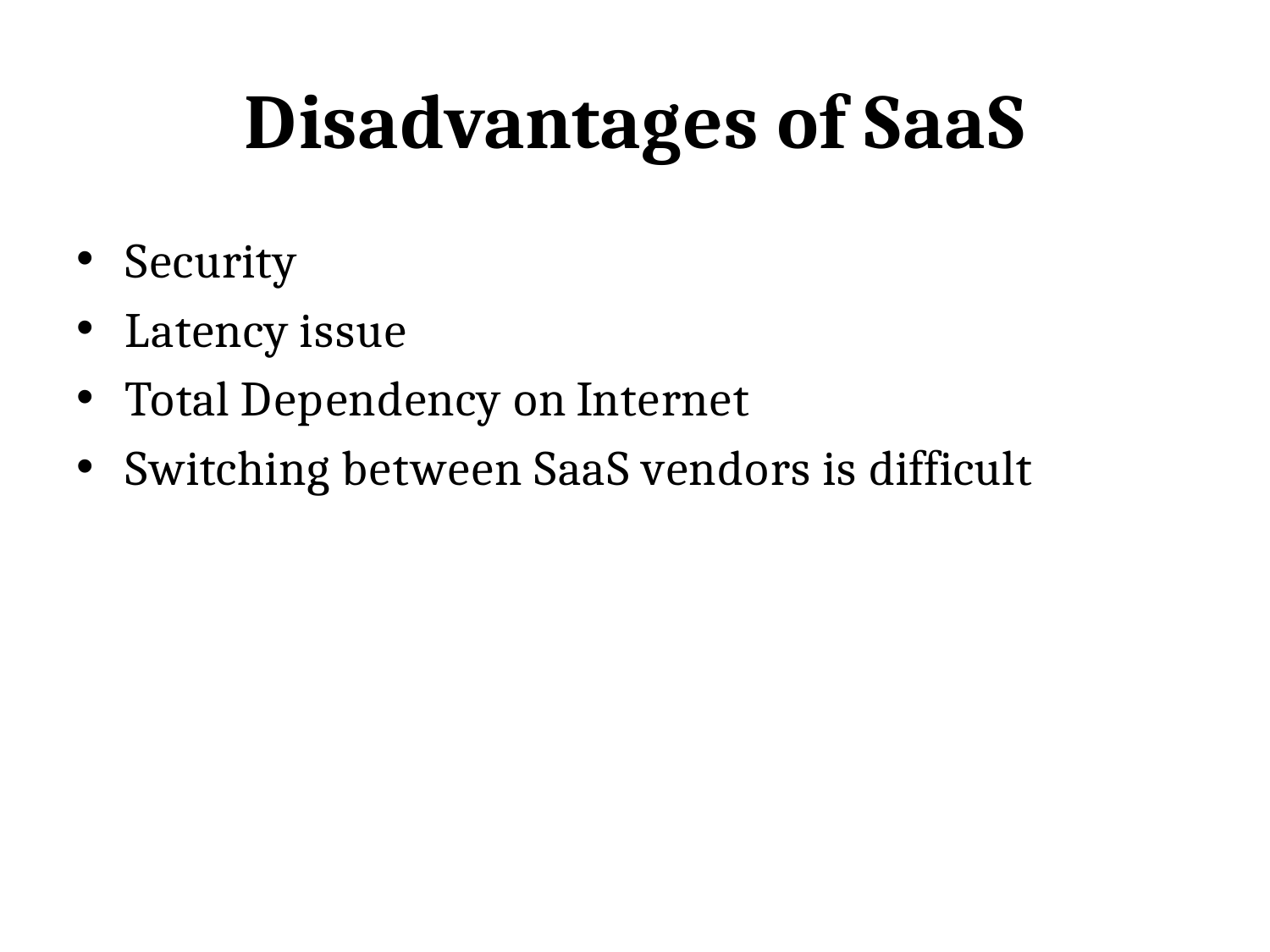

# Disadvantages of SaaS
Security
Latency issue
Total Dependency on Internet
Switching between SaaS vendors is difficult